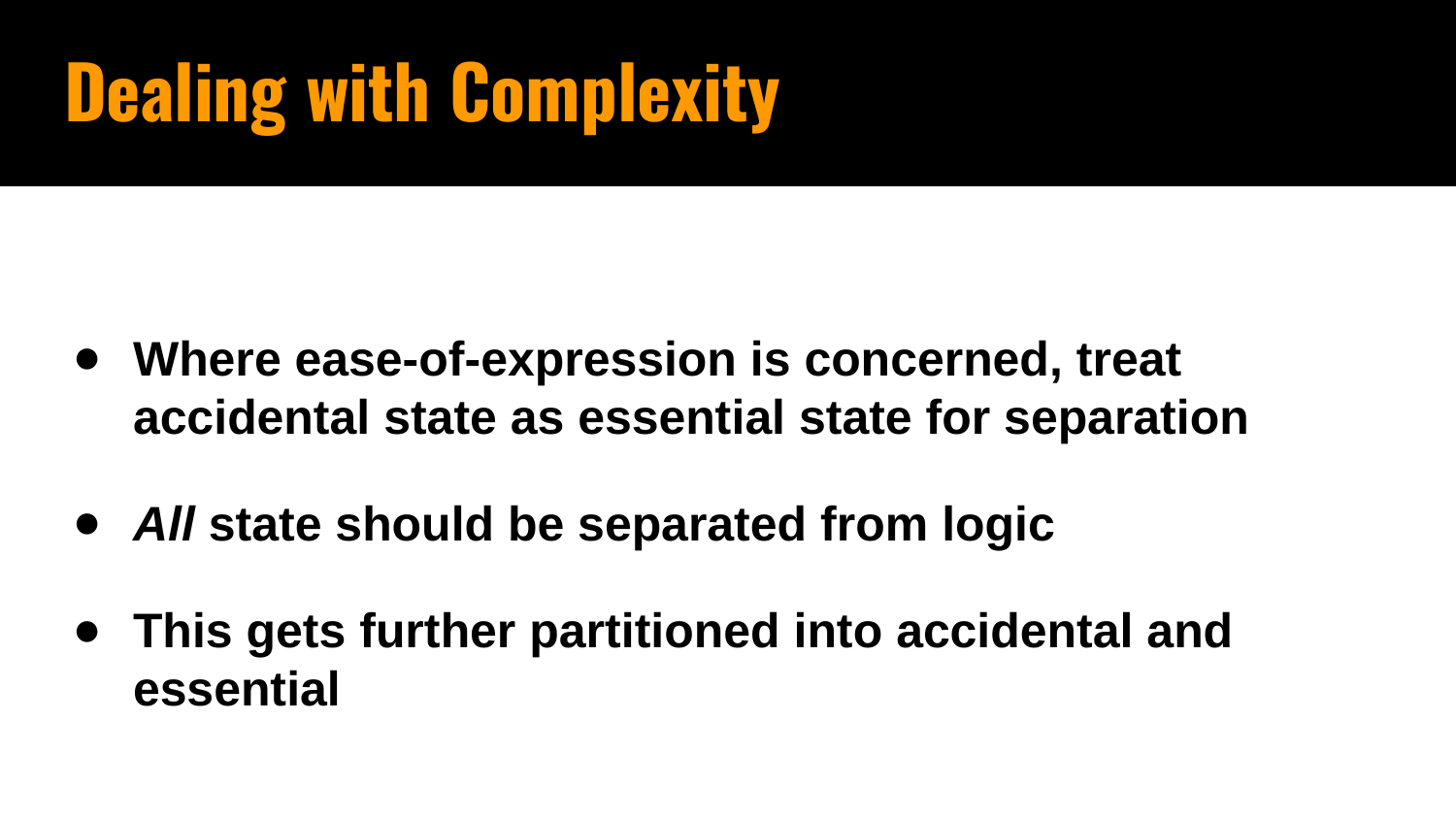

# Dealing with Complexity

Where ease-of-expression is concerned, treat accidental state as essential state for separation
All state should be separated from logic
This gets further partitioned into accidental and essential